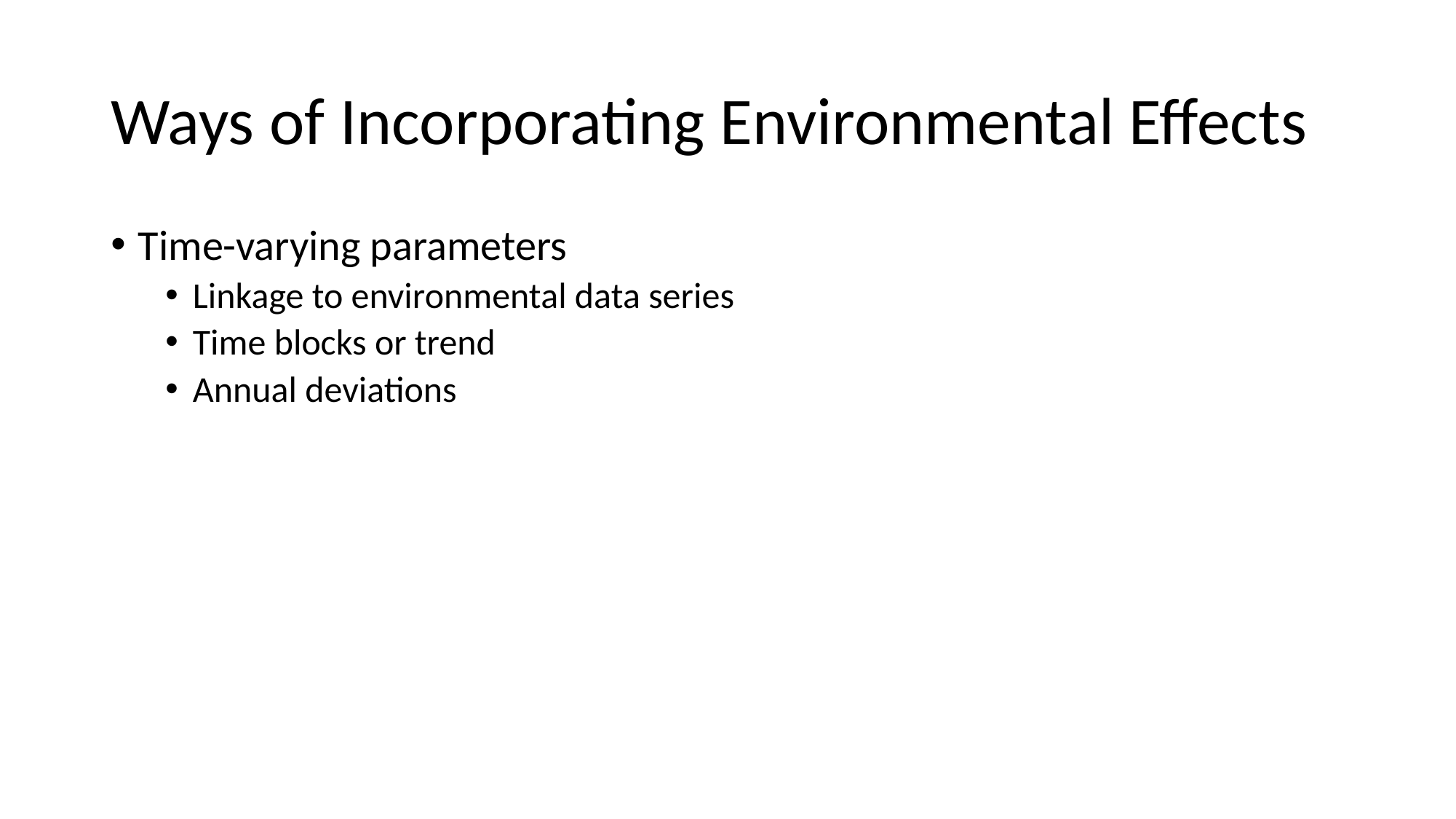

# Ways of Incorporating Environmental Effects
Time-varying parameters
Linkage to environmental data series
Time blocks or trend
Annual deviations